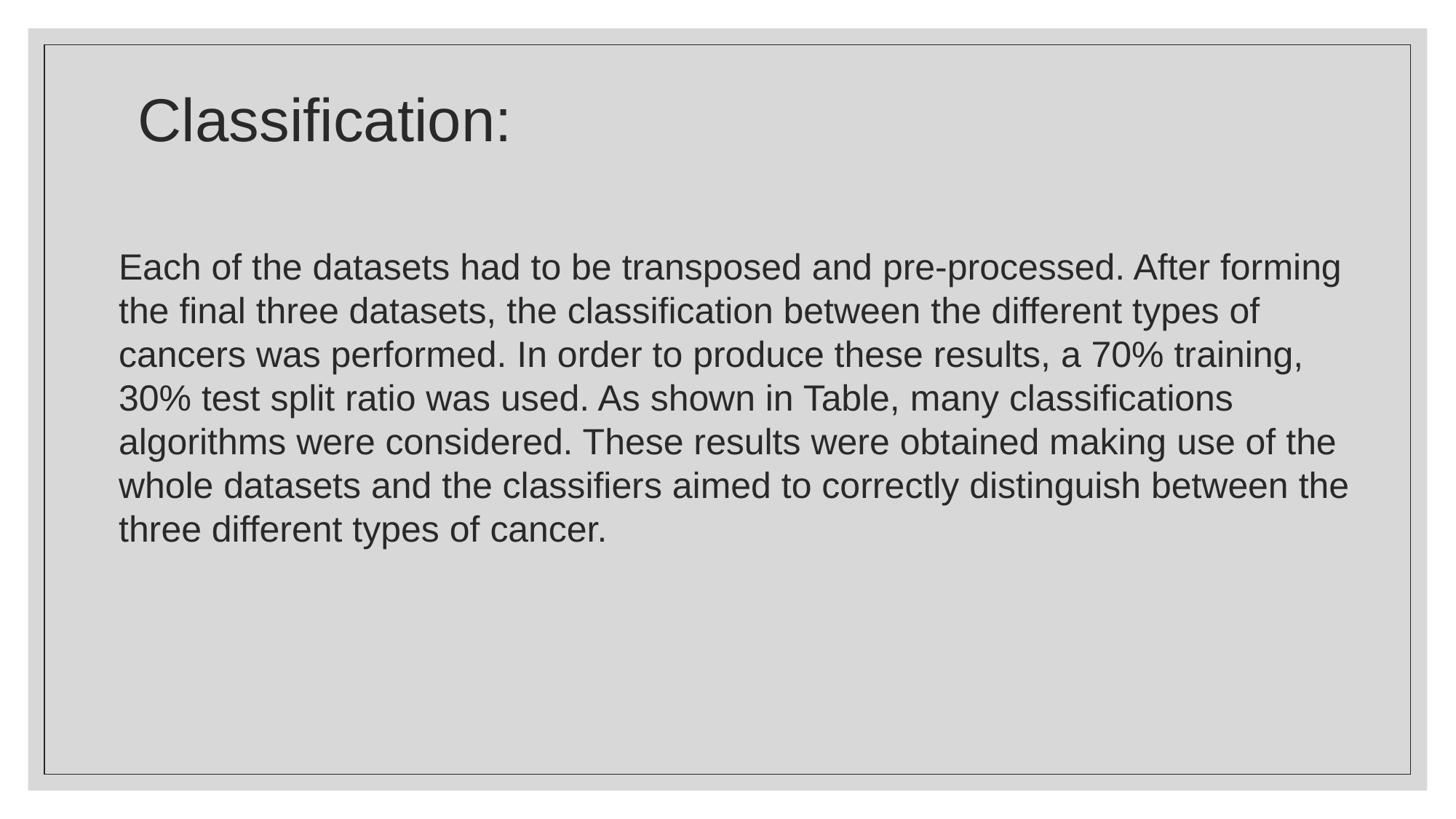

# Classification:
Each of the datasets had to be transposed and pre-processed. After forming the final three datasets, the classification between the different types of cancers was performed. In order to produce these results, a 70% training, 30% test split ratio was used. As shown in Table, many classifications algorithms were considered. These results were obtained making use of the whole datasets and the classifiers aimed to correctly distinguish between the three different types of cancer.